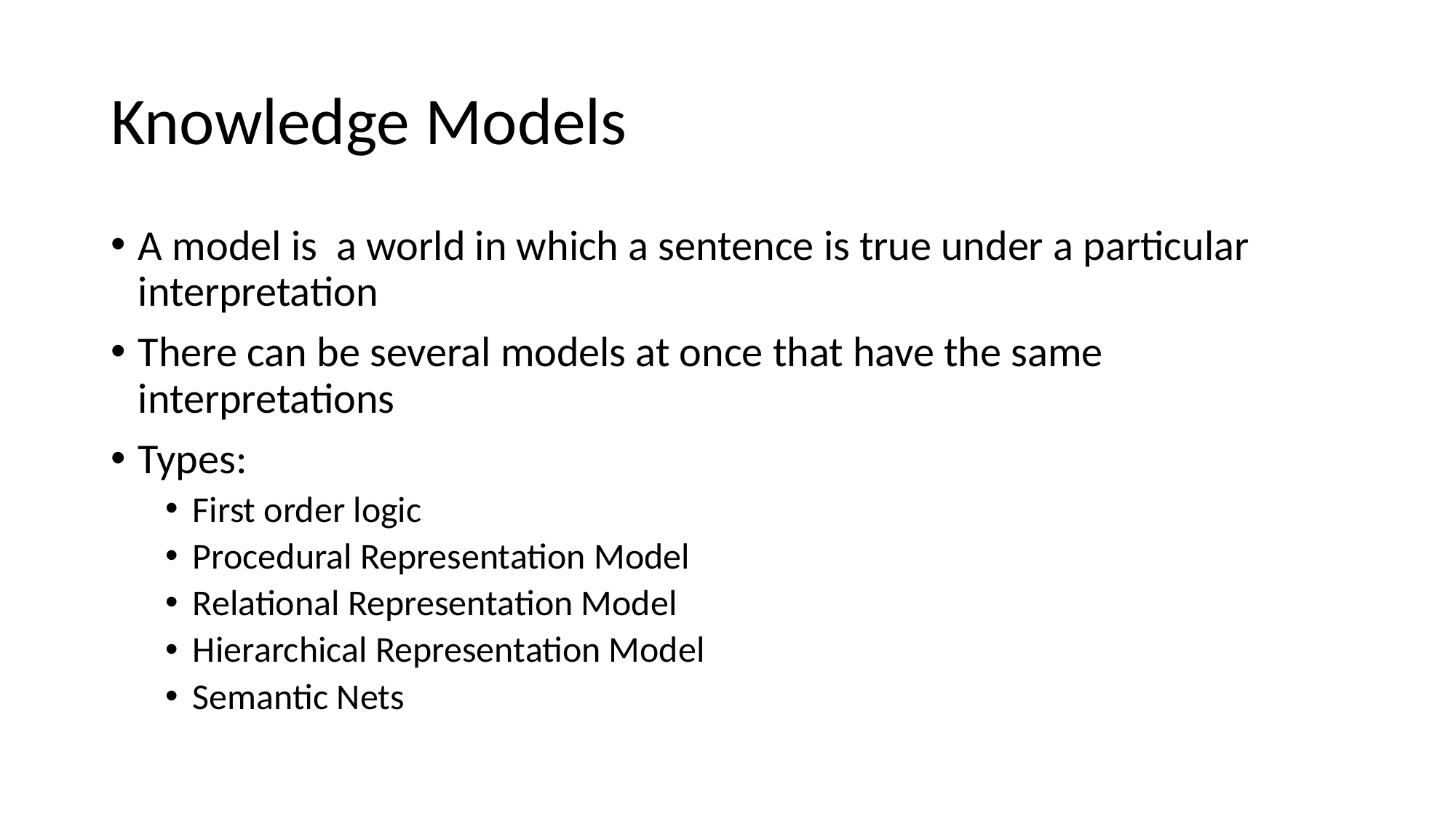

# Knowledge Models
A model is  a world in which a sentence is true under a particular interpretation
There can be several models at once that have the same interpretations
Types:
First order logic
Procedural Representation Model
Relational Representation Model
Hierarchical Representation Model
Semantic Nets